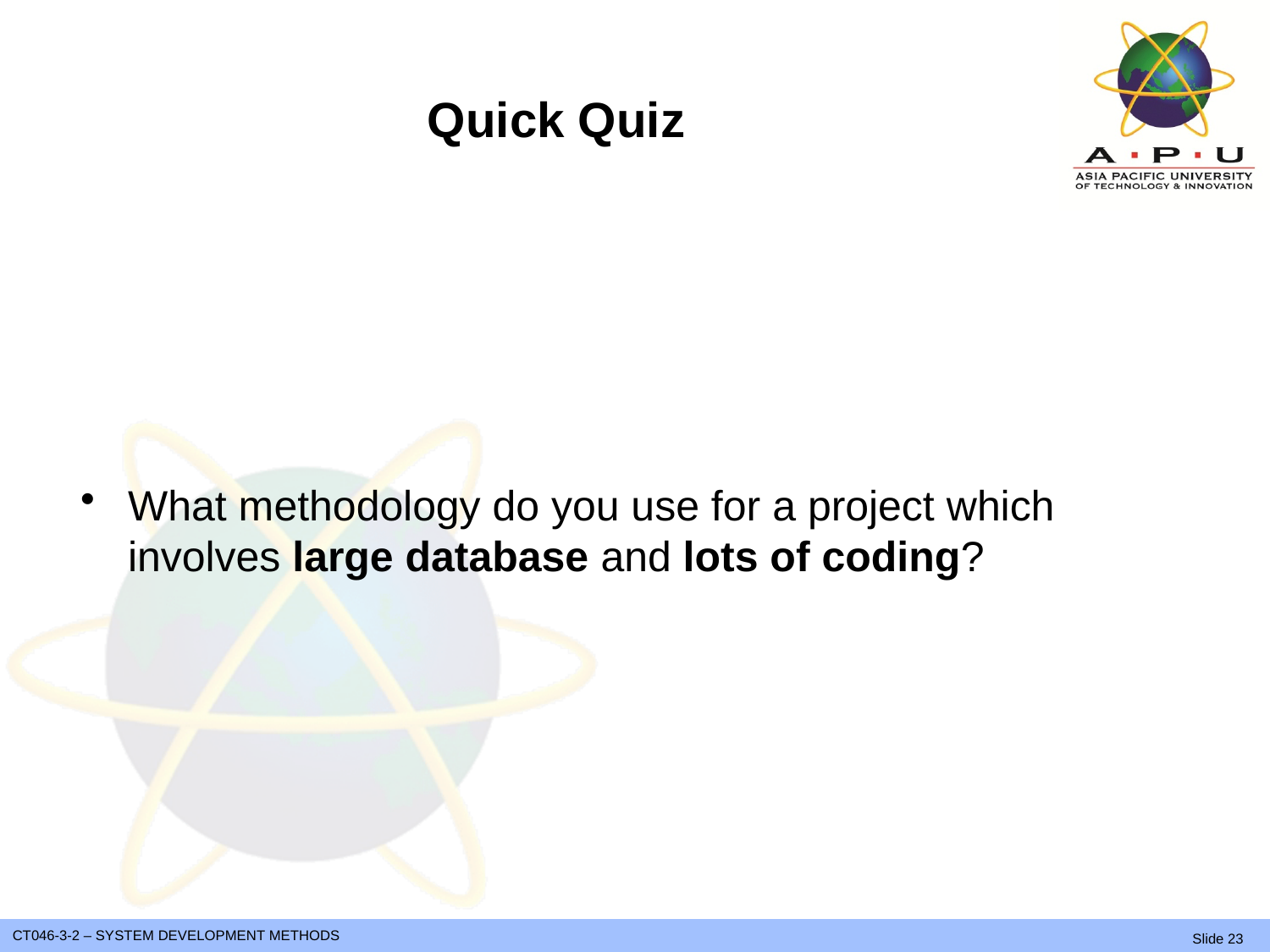

# Quick Quiz

What methodology do you use for a project which involves large database and lots of coding?